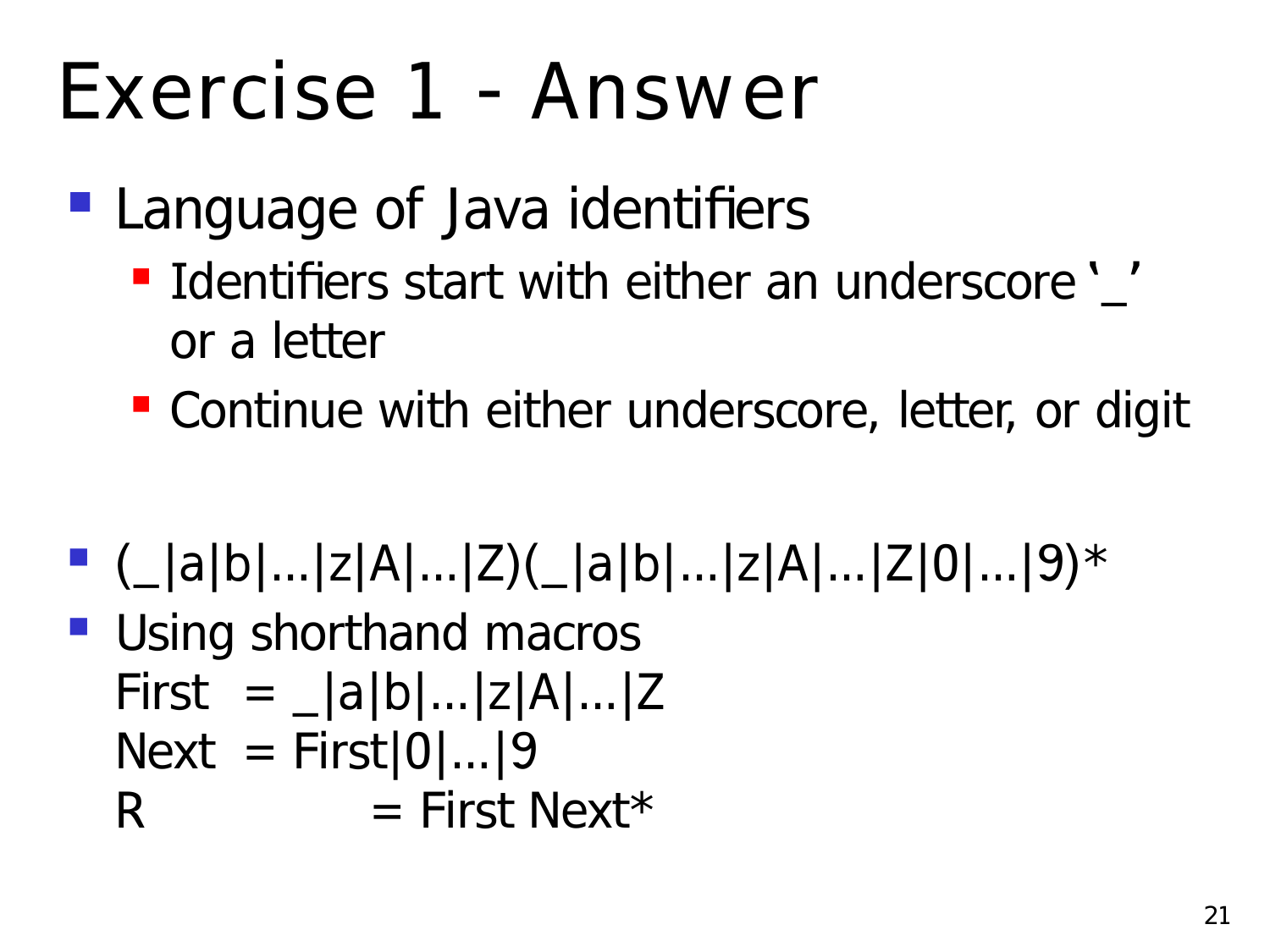

# Exercise 1 - Answer
Language of Java identifiers
Identifiers start with either an underscore ‘_’
or a letter
Continue with either underscore, letter, or digit

(_|a|b|…|z|A|…|Z)(_|a|b|…|z|A|…|Z|0|…|9)*
Using shorthand macros
First	= _|a|b|…|z|A|…|Z
Next	= First|0|…|9
R		= First Next*
21